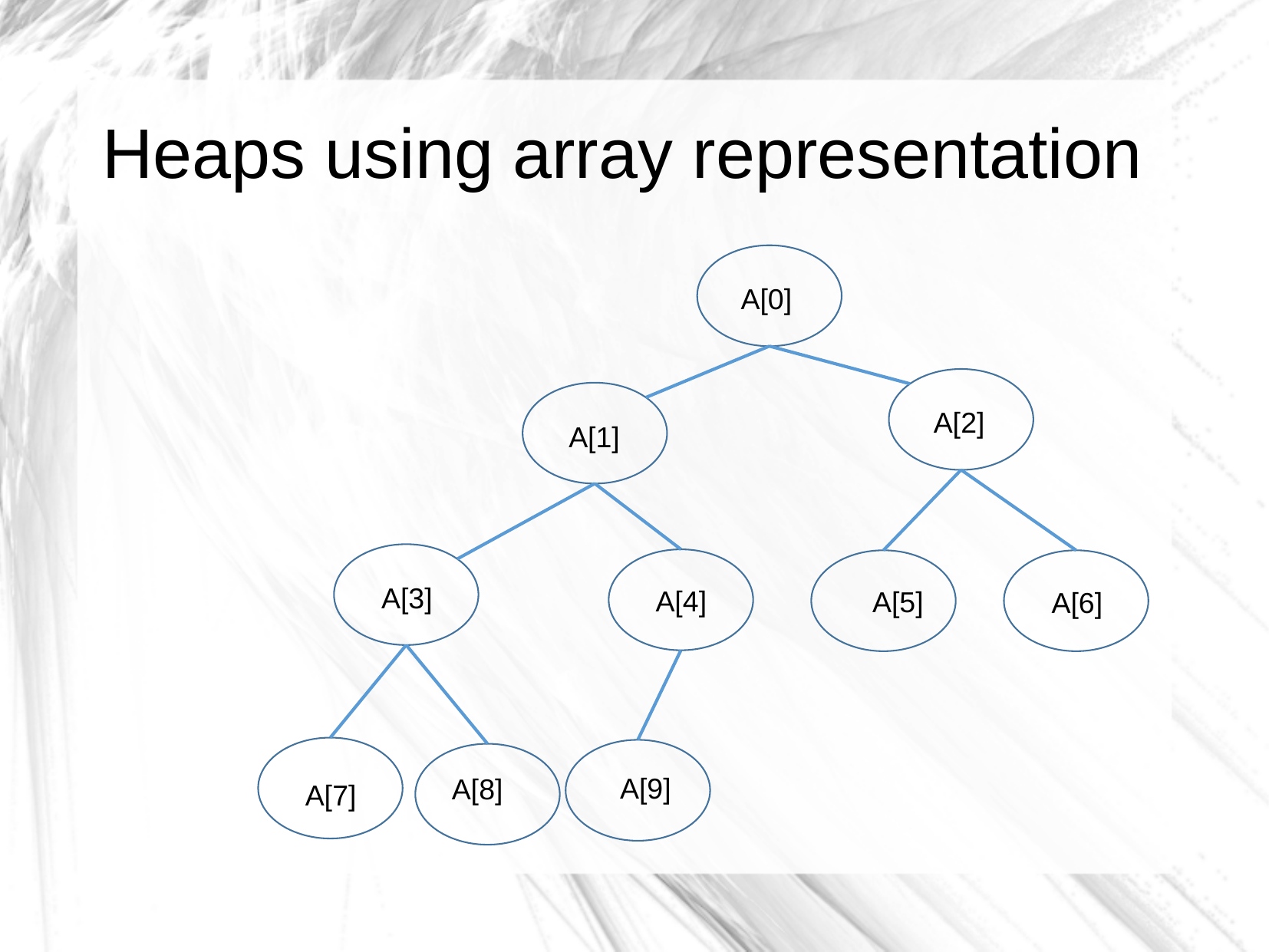

Heaps using array representation

A[0]

A[2]
A[1]

A[3]
A[4]
A[5]
A[6]

A[9]
A[8]
A[7]